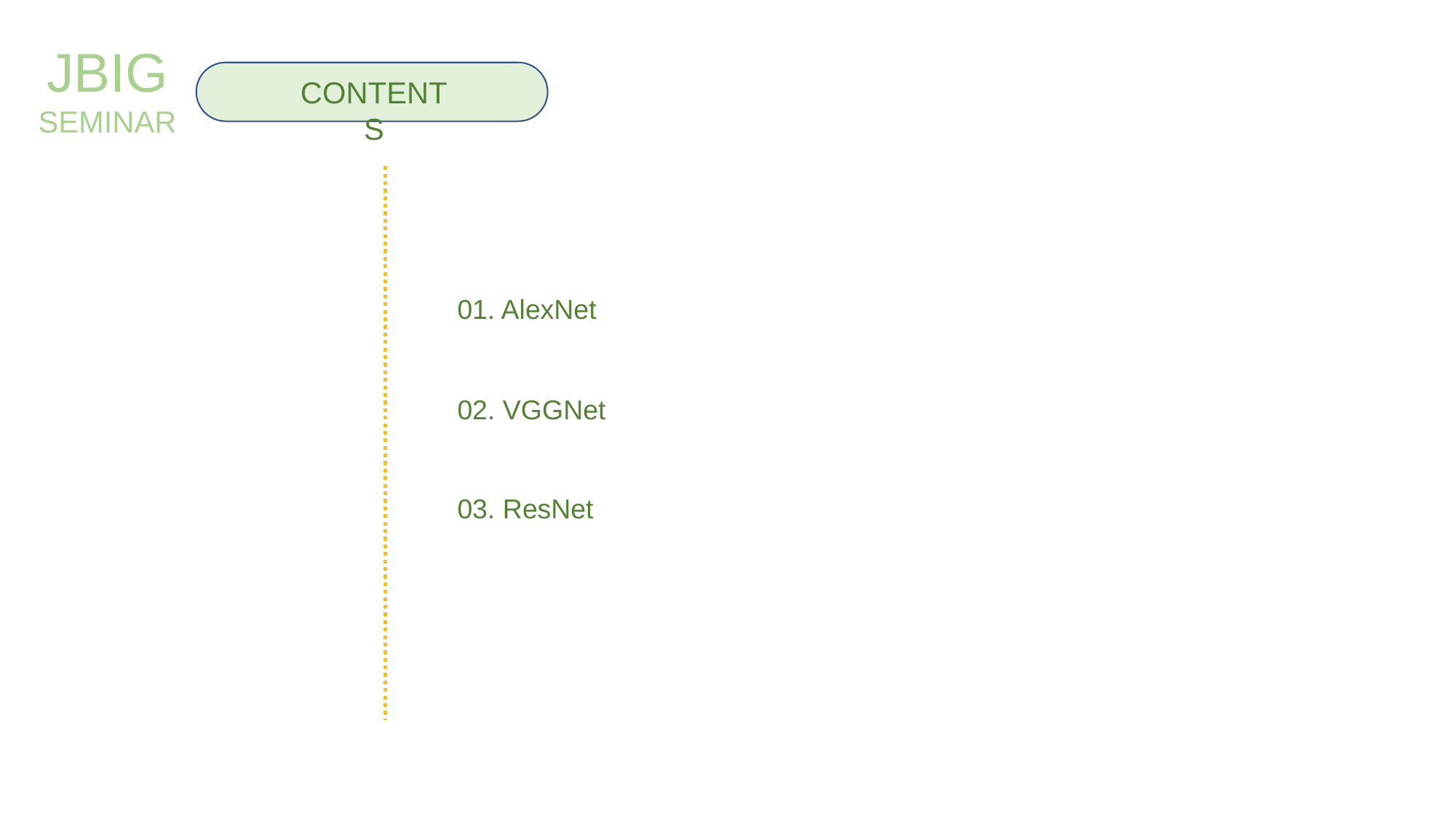

JBIG

CONTENTS
SEMINAR
01. AlexNet
02. VGGNet
03. ResNet